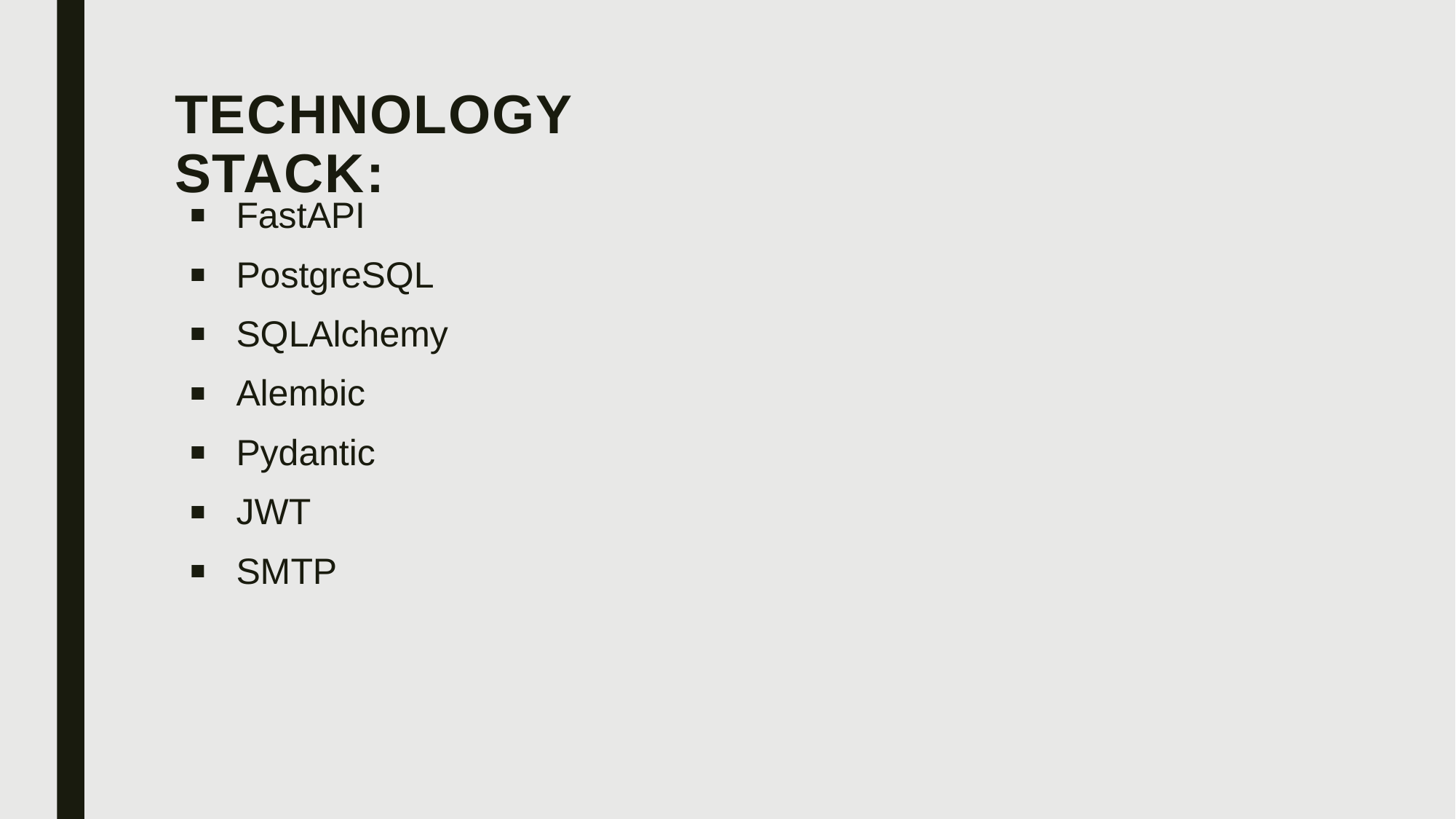

# Technology Stack:
FastAPI
PostgreSQL
SQLAlchemy
Alembic
Pydantic
JWT
SMTP